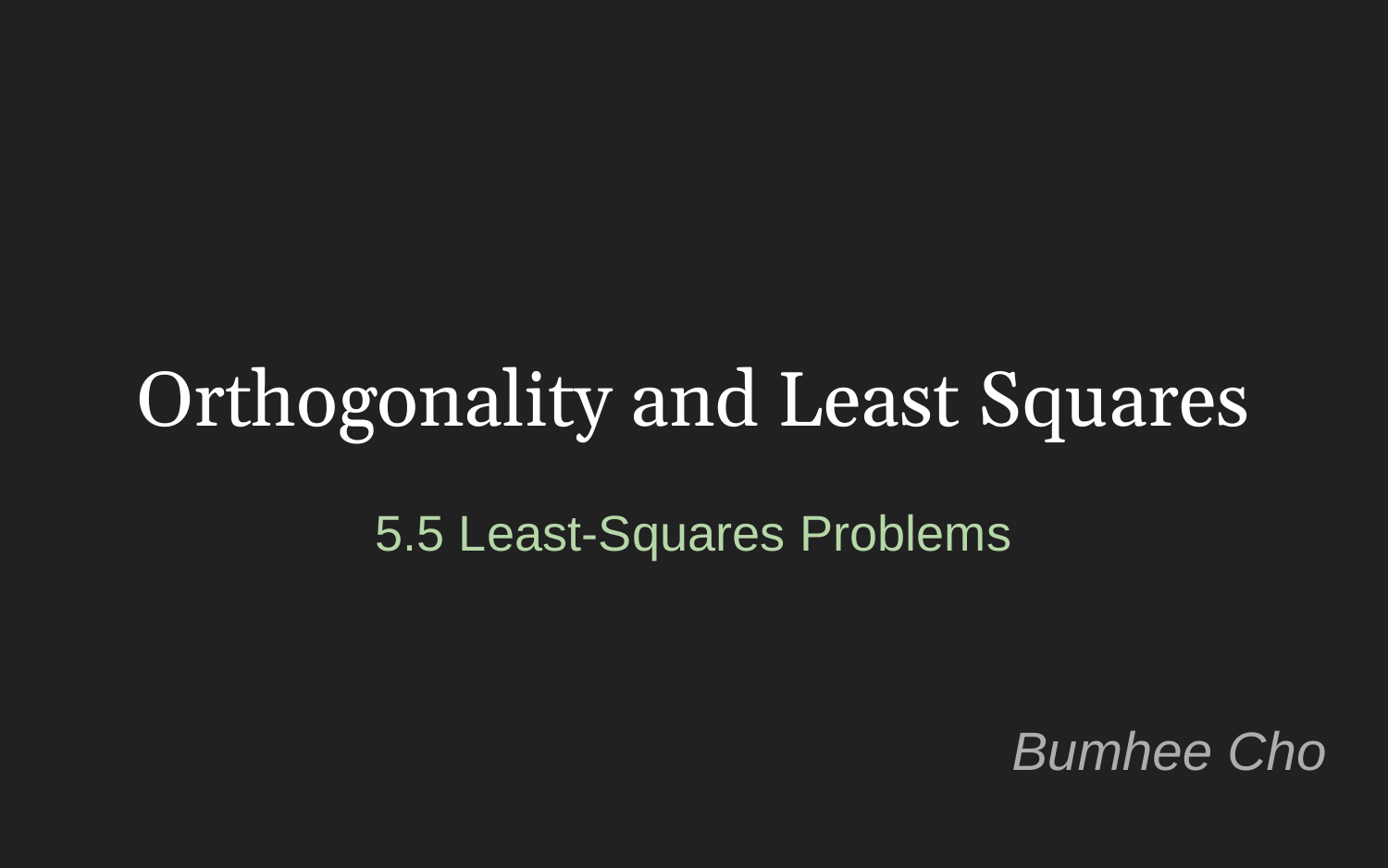

Orthogonality and Least Squares
5.5 Least-Squares Problems
Bumhee Cho